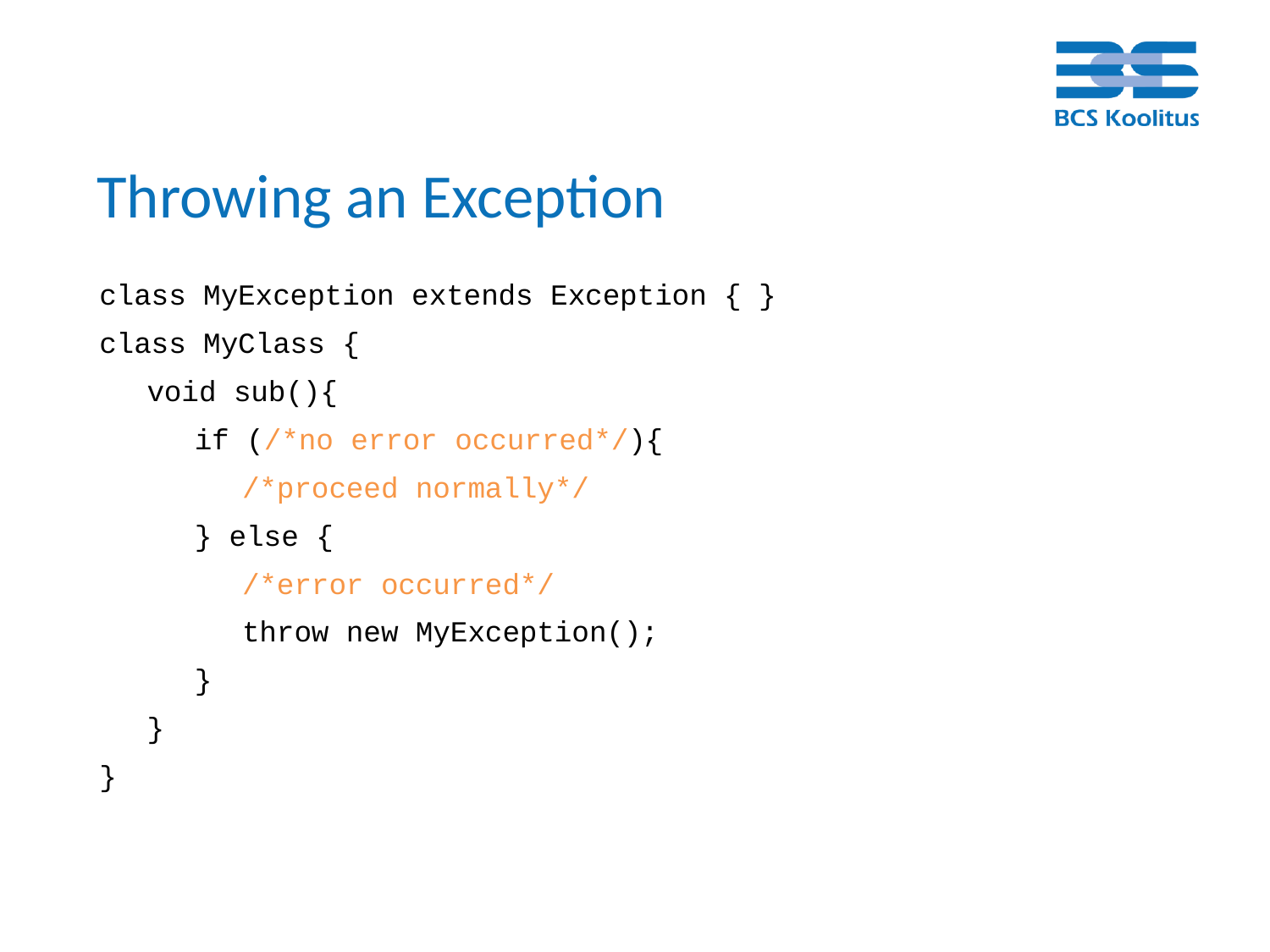

# Throwing an Exception
class MyException extends Exception { }
class MyClass {
void sub(){
if (/*no error occurred*/){
/*proceed normally*/
} else {
/*error occurred*/
throw new MyException();
}
}
}